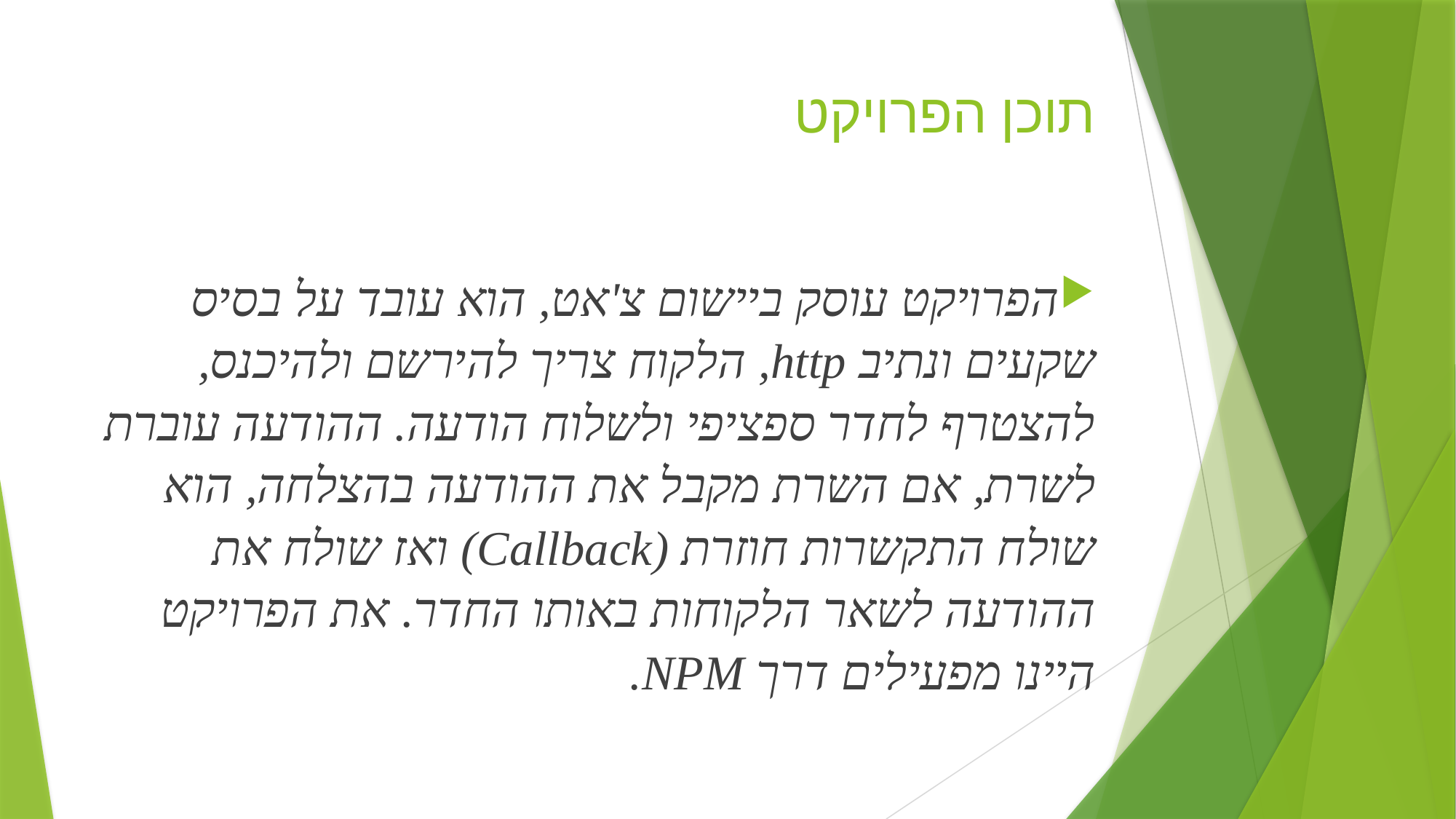

# תוכן הפרויקט
הפרויקט עוסק ביישום צ'אט, הוא עובד על בסיס שקעים ונתיב http, הלקוח צריך להירשם ולהיכנס, להצטרף לחדר ספציפי ולשלוח הודעה. ההודעה עוברת לשרת, אם השרת מקבל את ההודעה בהצלחה, הוא שולח התקשרות חוזרת (Callback) ואז שולח את ההודעה לשאר הלקוחות באותו החדר. את הפרויקט היינו מפעילים דרך NPM.